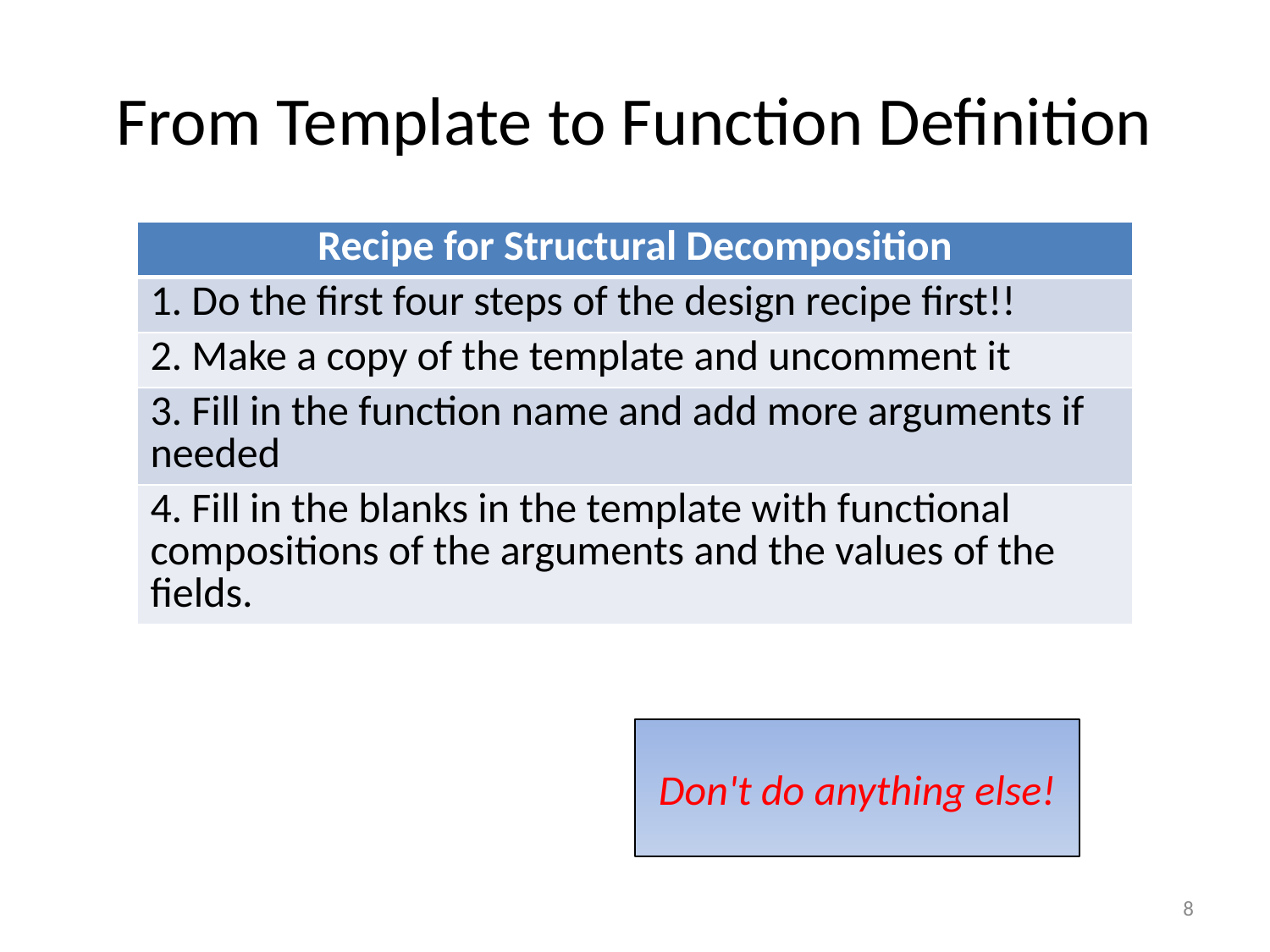

# From Template to Function Definition
| Recipe for Structural Decomposition |
| --- |
| 1. Do the first four steps of the design recipe first!! |
| 2. Make a copy of the template and uncomment it |
| 3. Fill in the function name and add more arguments if needed |
| 4. Fill in the blanks in the template with functional compositions of the arguments and the values of the fields. |
Don't do anything else!
8